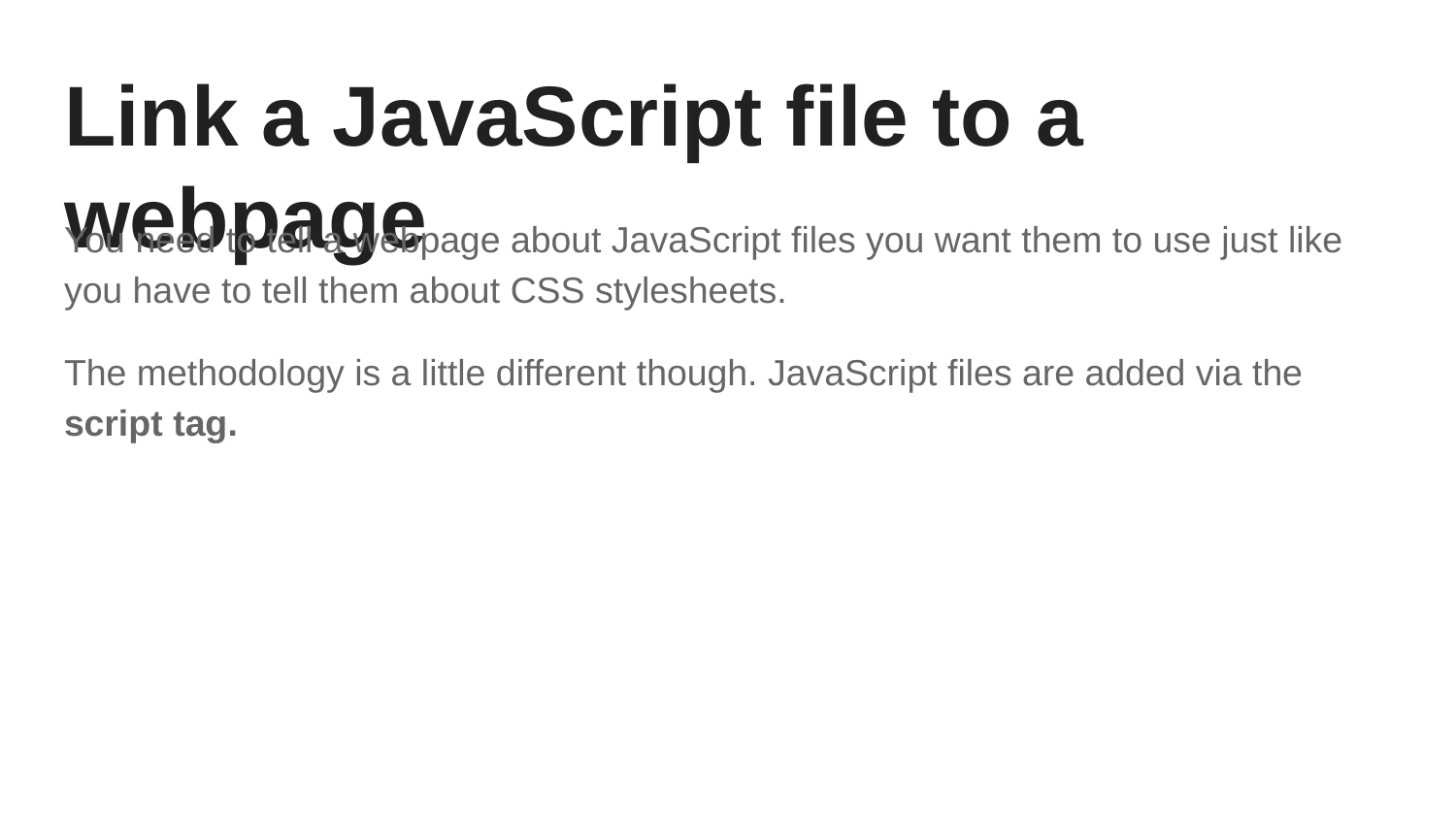

# Link a JavaScript file to a webpage
You need to tell a webpage about JavaScript files you want them to use just like you have to tell them about CSS stylesheets.
The methodology is a little different though. JavaScript files are added via the script tag.